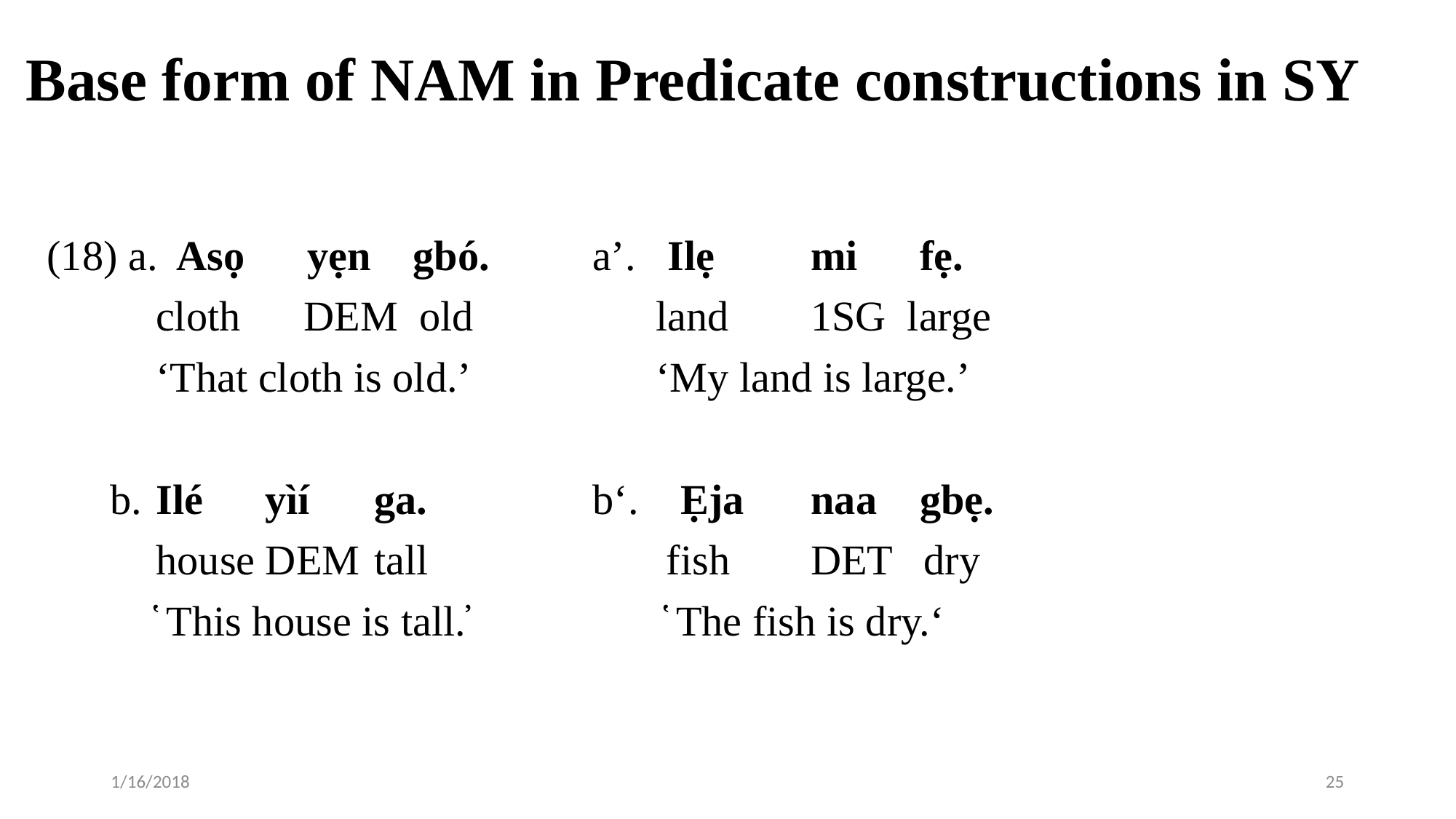

# Base form of NAM in Predicate constructions in SY

(18) a.  Asọ	    yẹn    gbó.	a’.   Ilẹ     	mi    	fẹ.
	cloth      DEM  old		      land 	1SG  large
	‘That cloth is old.’ 		      ‘My land is large.’

      b.	Ilé 	yìí 	ga.		b‘.    Ẹja 	naa 	gbẹ.
	house DEM 	tall		       fish 	DET   dry
	̔ This house is tall.̕ 		       ̔ The fish is dry.‘

1/16/2018
25